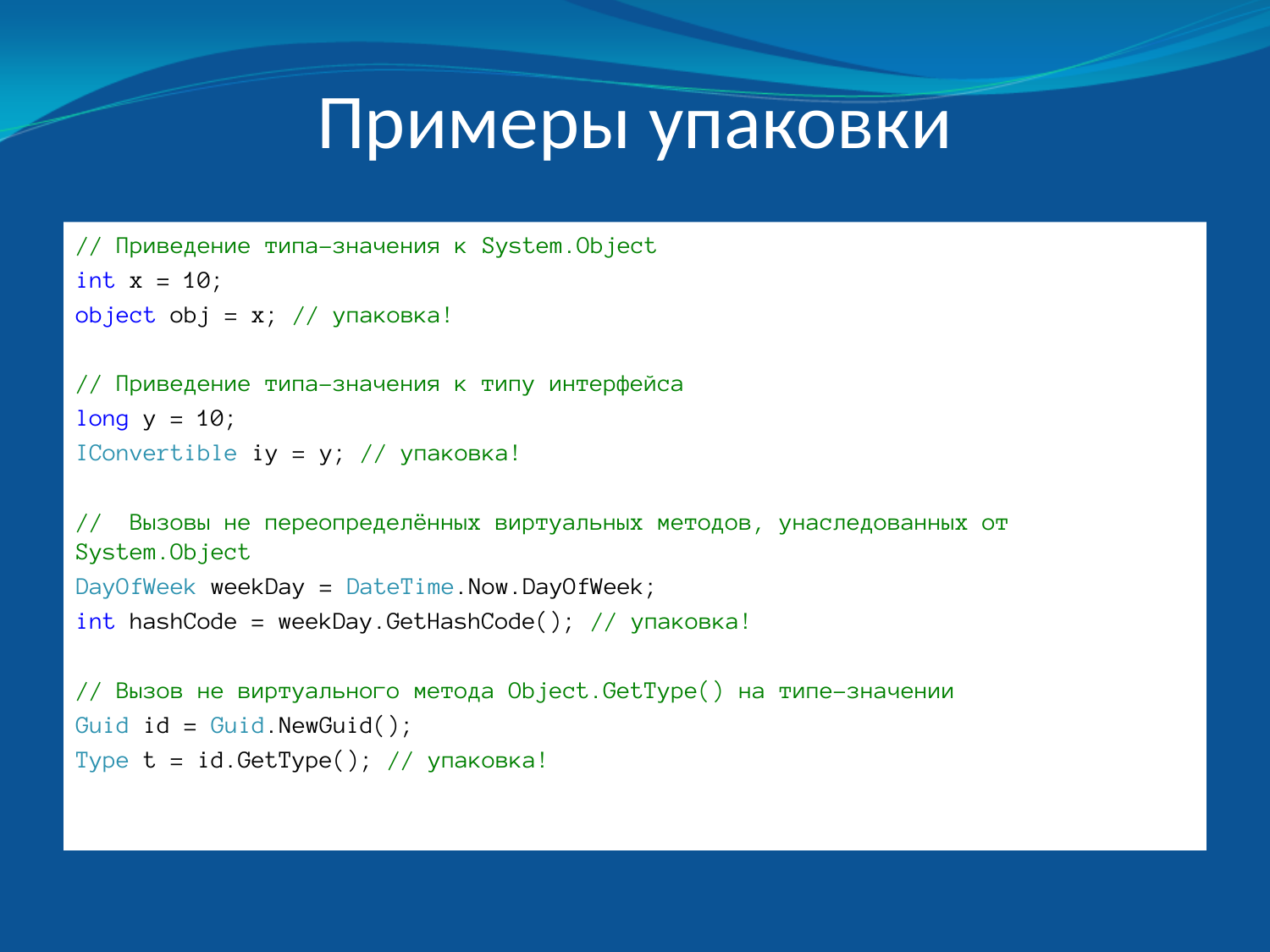

# Примеры упаковки
// Приведение типа-значения к System.Object
int x = 10;
object obj = x; // упаковка!

// Приведение типа-значения к типу интерфейса
long y = 10;
IConvertible iy = y; // упаковка!

//  Вызовы не переопределённых виртуальных методов, унаследованных от System.Object
DayOfWeek weekDay = DateTime.Now.DayOfWeek;
int hashCode = weekDay.GetHashCode(); // упаковка!

// Вызов не виртуального метода Object.GetType() на типе-значении
Guid id = Guid.NewGuid();
Type t = id.GetType(); // упаковка!